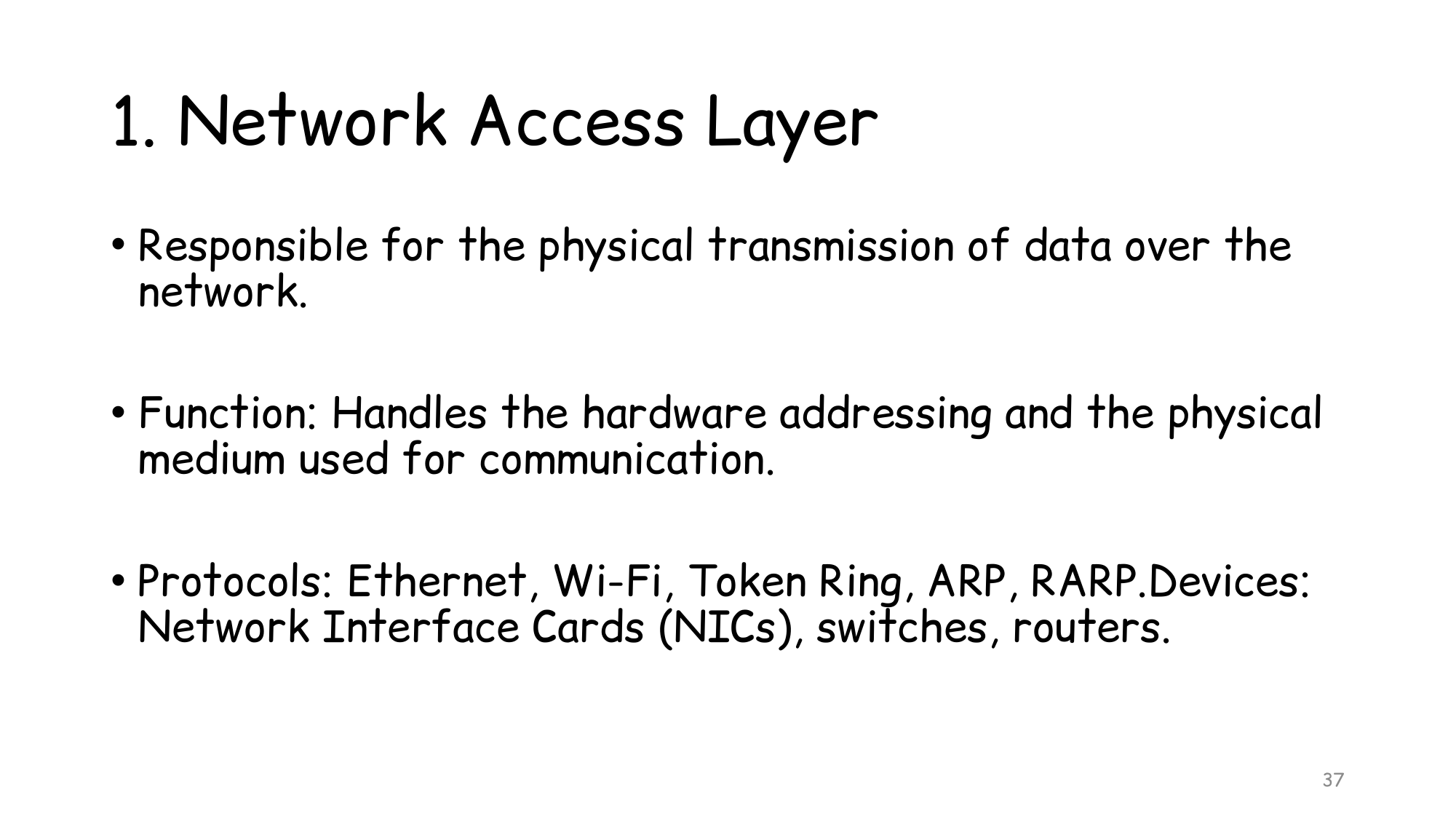

# 1. Network Access Layer
Responsible for the physical transmission of data over the network.

Function: Handles the hardware addressing and the physical medium used for communication.

Protocols: Ethernet, Wi-Fi, Token Ring, ARP, RARP.Devices: Network Interface Cards (NICs), switches, routers.
37